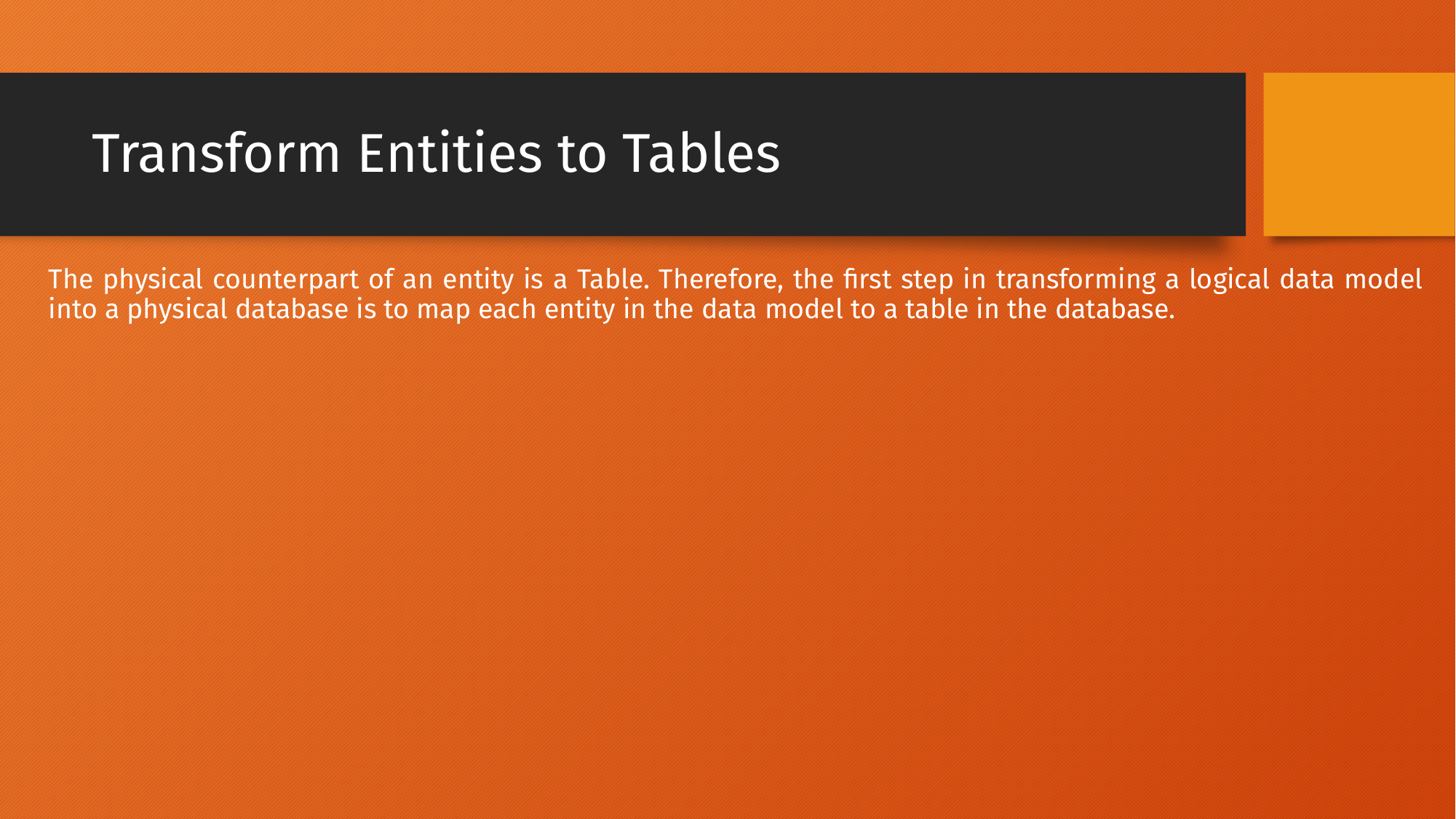

# Transform Entities to Tables
The physical counterpart of an entity is a Table. Therefore, the first step in transforming a logical data model into a physical database is to map each entity in the data model to a table in the database.